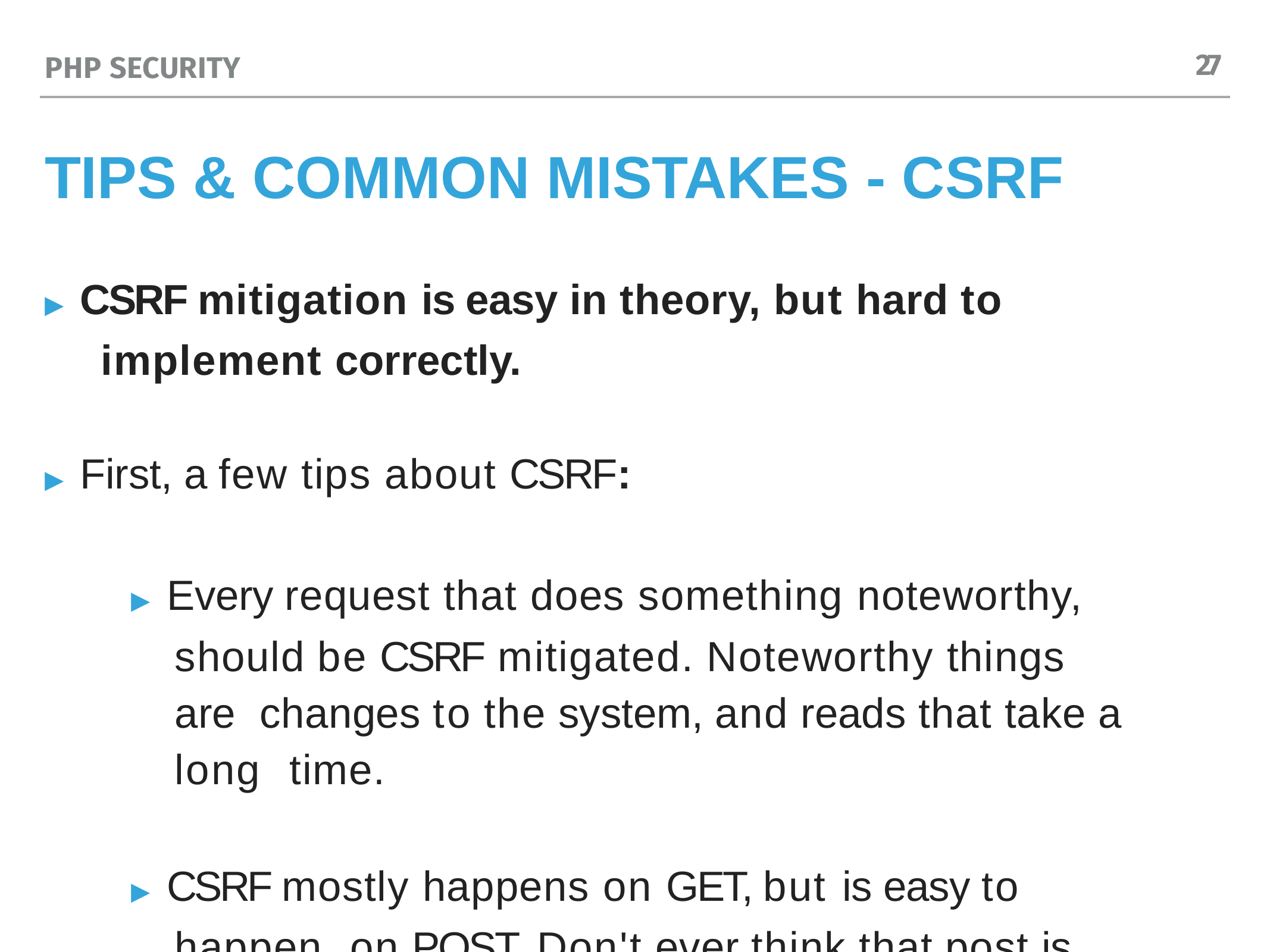

27
PHP SECURITY
# TIPS & COMMON MISTAKES - CSRF
▸ CSRF mitigation is easy in theory, but hard to  implement correctly.
▸ First, a few tips about CSRF:
▸ Every request that does something noteworthy,  should be CSRF mitigated. Noteworthy things are  changes to the system, and reads that take a long  time.
▸ CSRF mostly happens on GET, but is easy to happen  on POST. Don't ever think that post is secure.